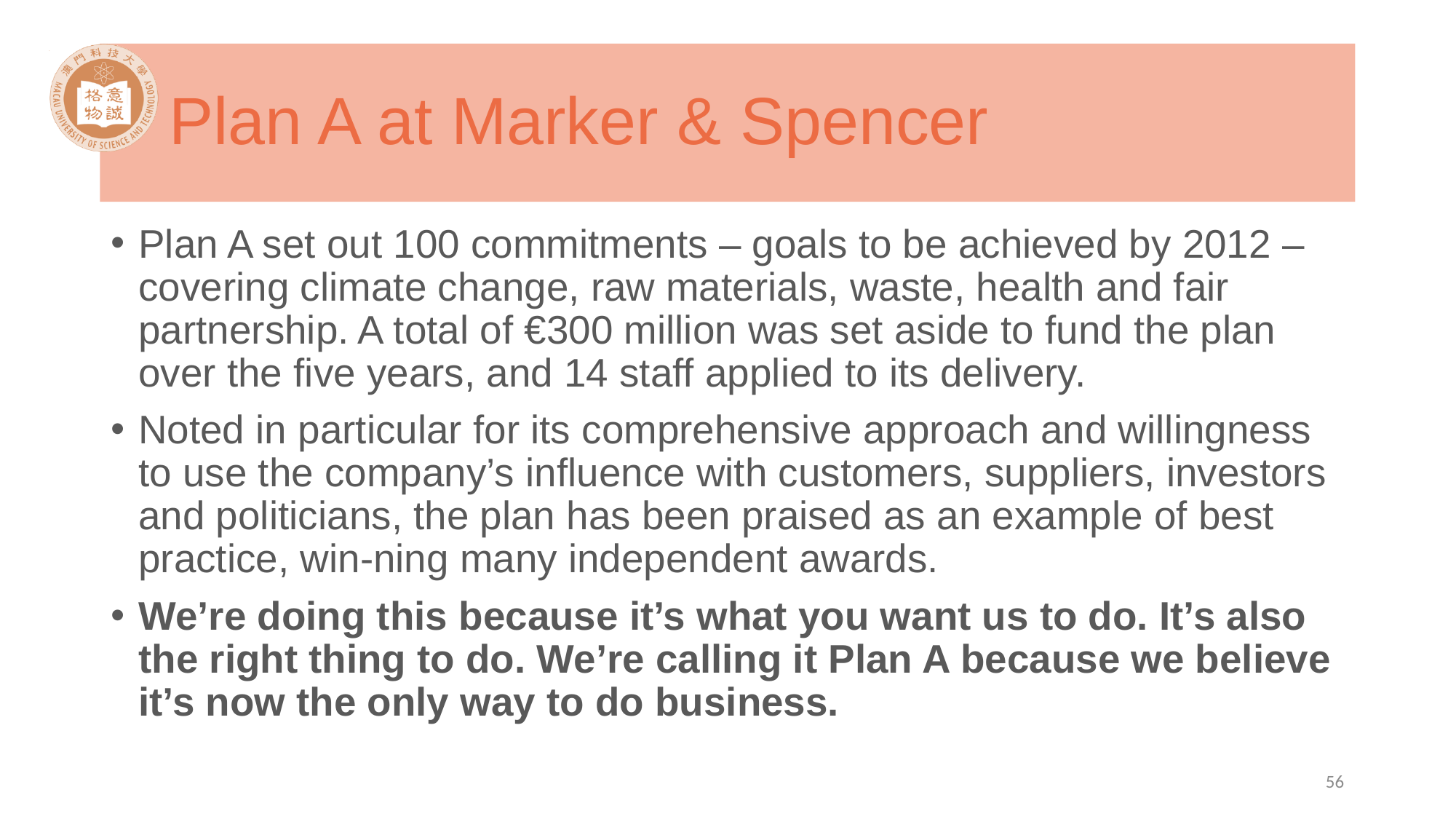

# Plan A at Marker & Spencer
Plan A set out 100 commitments – goals to be achieved by 2012 – covering climate change, raw materials, waste, health and fair partnership. A total of €300 million was set aside to fund the plan over the five years, and 14 staff applied to its delivery.
Noted in particular for its comprehensive approach and willingness to use the company’s influence with customers, suppliers, investors and politicians, the plan has been praised as an example of best practice, win-ning many independent awards.
We’re doing this because it’s what you want us to do. It’s also the right thing to do. We’re calling it Plan A because we believe it’s now the only way to do business.
56